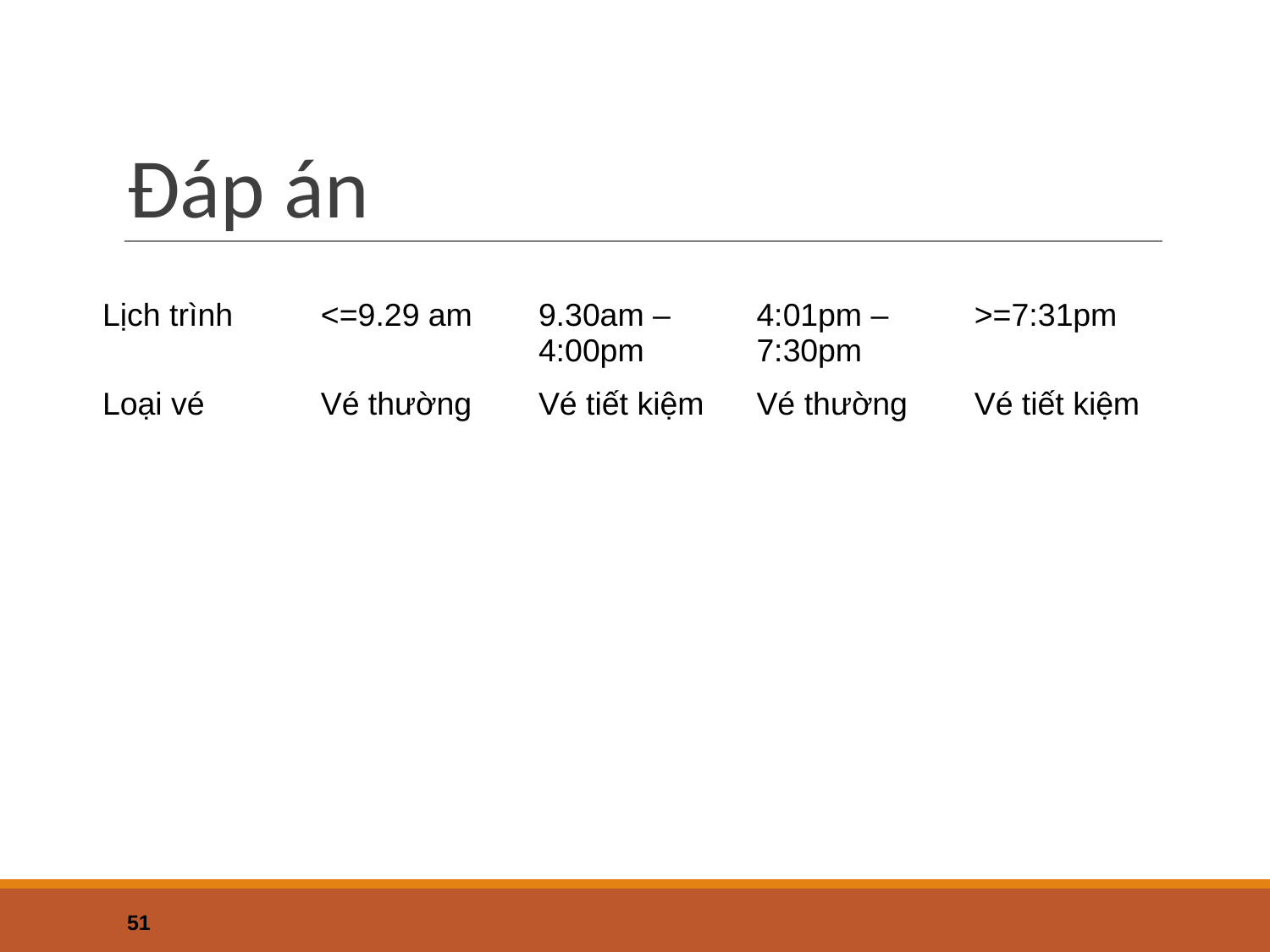

# Đáp án
| Lịch trình | <=9.29 am | 9.30am – 4:00pm | 4:01pm – 7:30pm | >=7:31pm |
| --- | --- | --- | --- | --- |
| Loại vé | Vé thường | Vé tiết kiệm | Vé thường | Vé tiết kiệm |
51